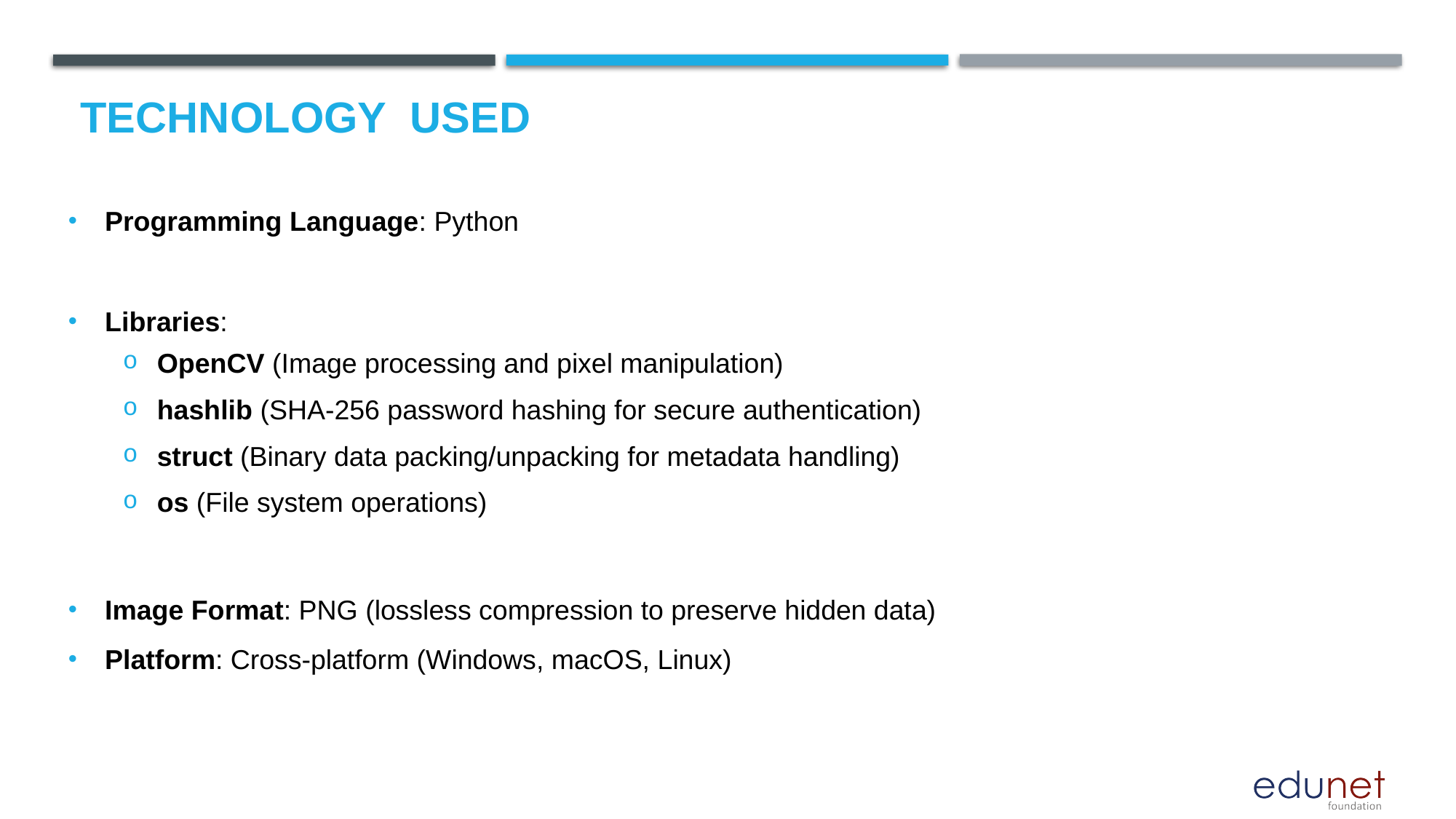

# Technology  used
Programming Language: Python

Libraries:
OpenCV (Image processing and pixel manipulation)
hashlib (SHA-256 password hashing for secure authentication)
struct (Binary data packing/unpacking for metadata handling)
os (File system operations)

Image Format: PNG (lossless compression to preserve hidden data)
Platform: Cross-platform (Windows, macOS, Linux)